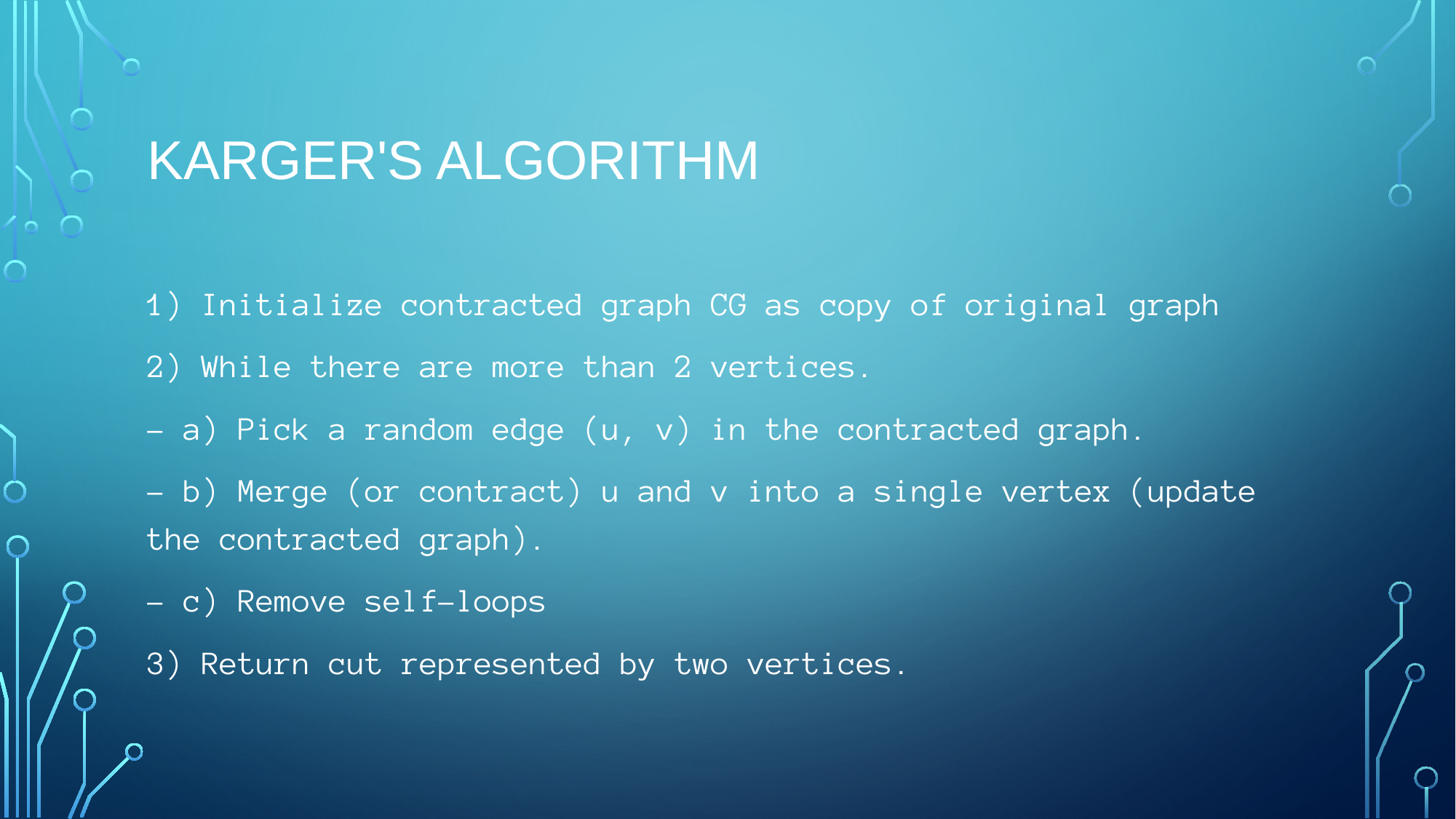

# Karger's algorithm
1) Initialize contracted graph CG as copy of original graph
2) While there are more than 2 vertices.
- a) Pick a random edge (u, v) in the contracted graph.
- b) Merge (or contract) u and v into a single vertex (update the contracted graph).
- c) Remove self-loops
3) Return cut represented by two vertices.